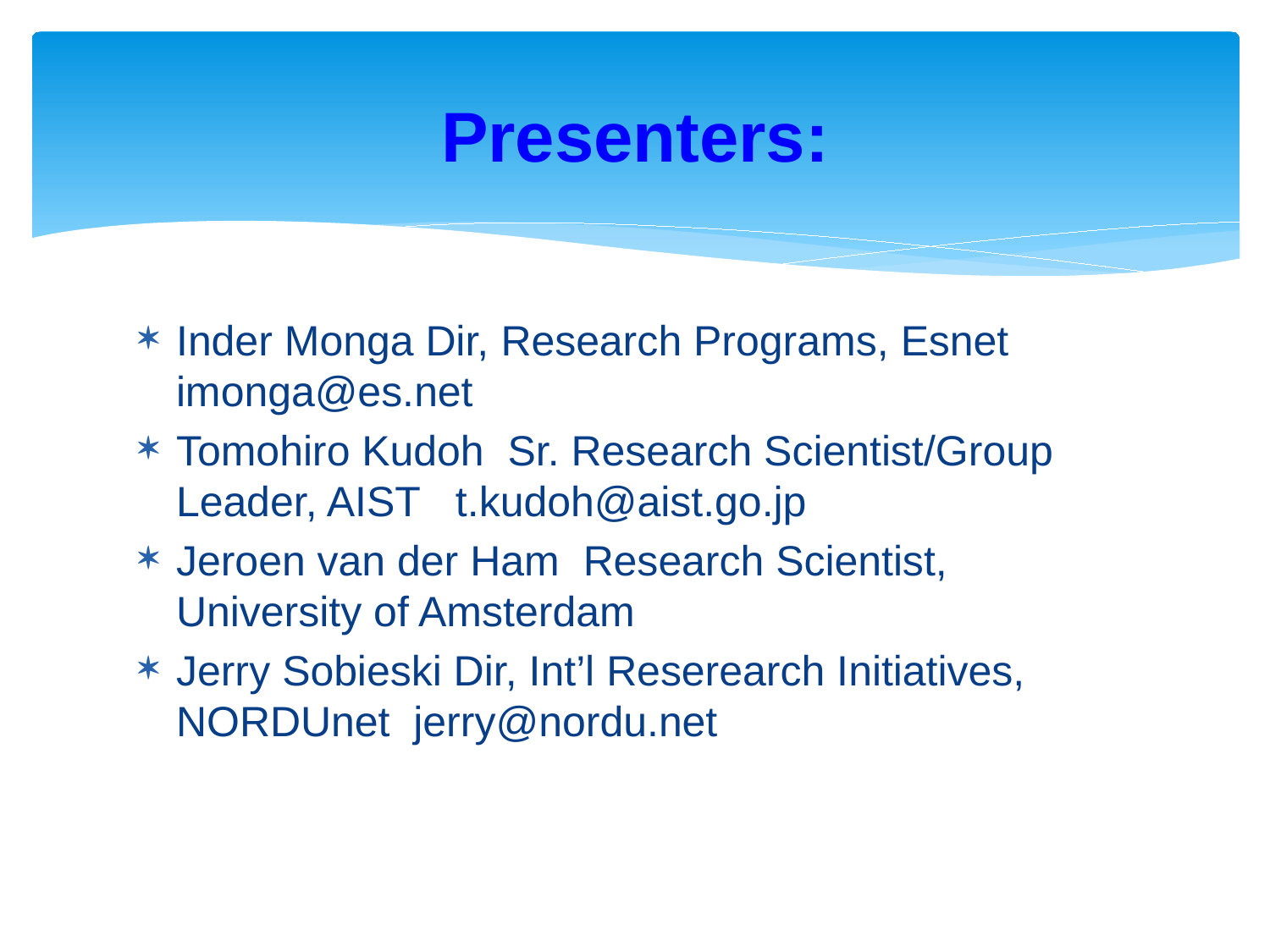

# Presenters:
Inder Monga Dir, Research Programs, Esnet   imonga@es.net
Tomohiro Kudoh  Sr. Research Scientist/Group Leader, AIST   t.kudoh@aist.go.jp
Jeroen van der Ham  Research Scientist, University of Amsterdam
Jerry Sobieski Dir, Int’l Reserearch Initiatives, NORDUnet  jerry@nordu.net